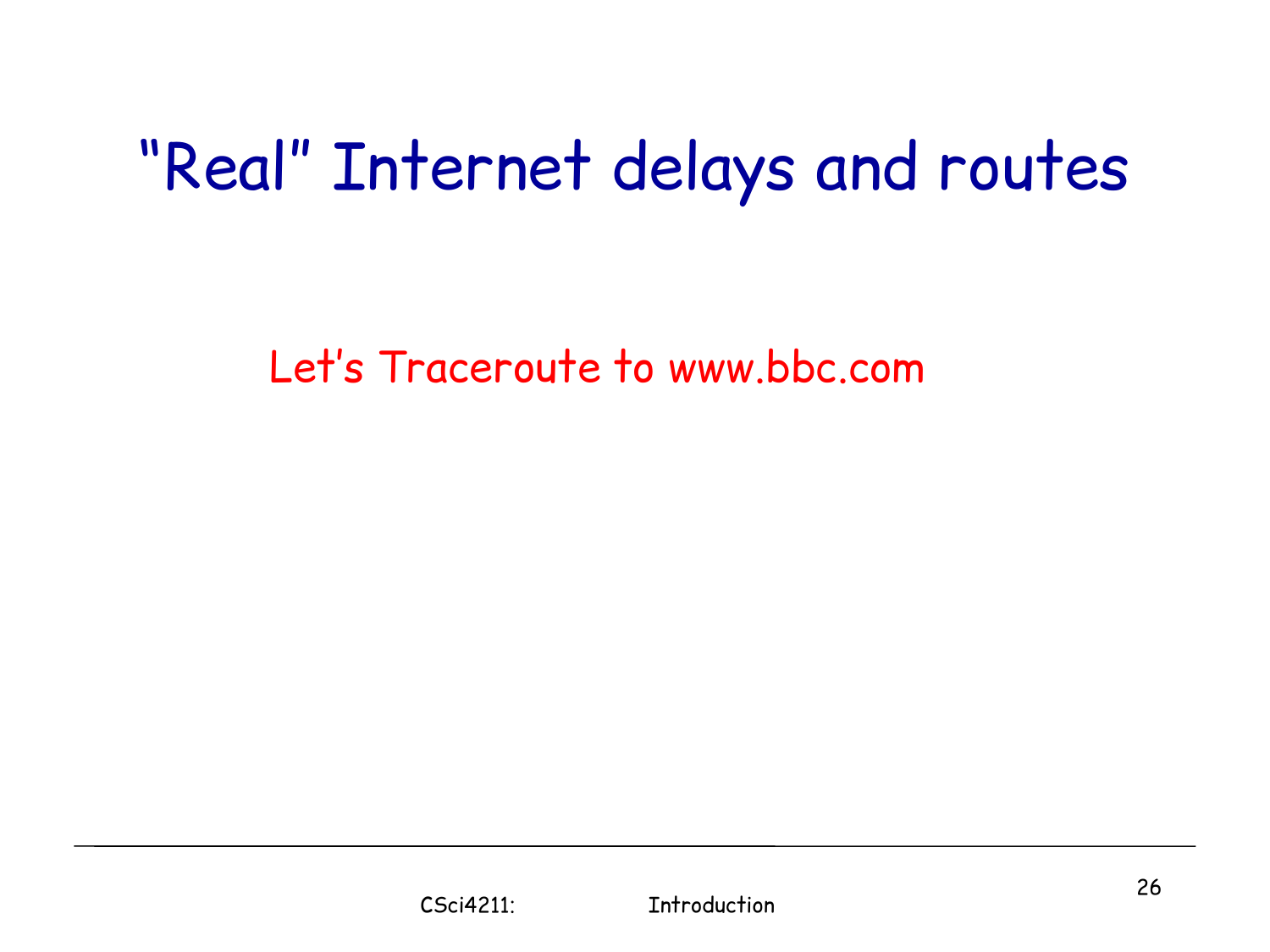

“Real” Internet delays and routes
Let’s Traceroute to www.bbc.com
26
CSci4211:                     Introduction